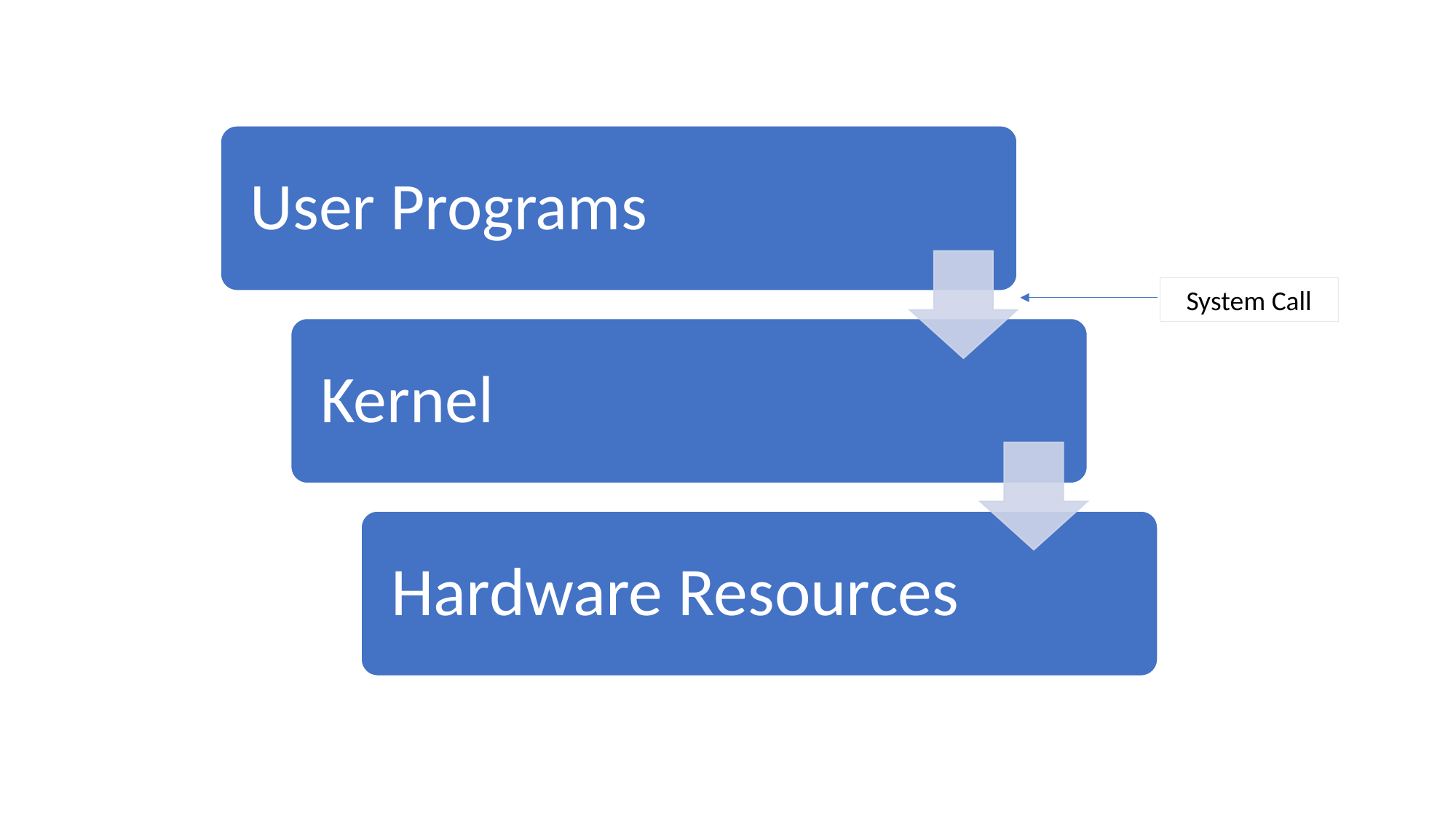

User Programs
Kernel
Hardware Resources

System Call